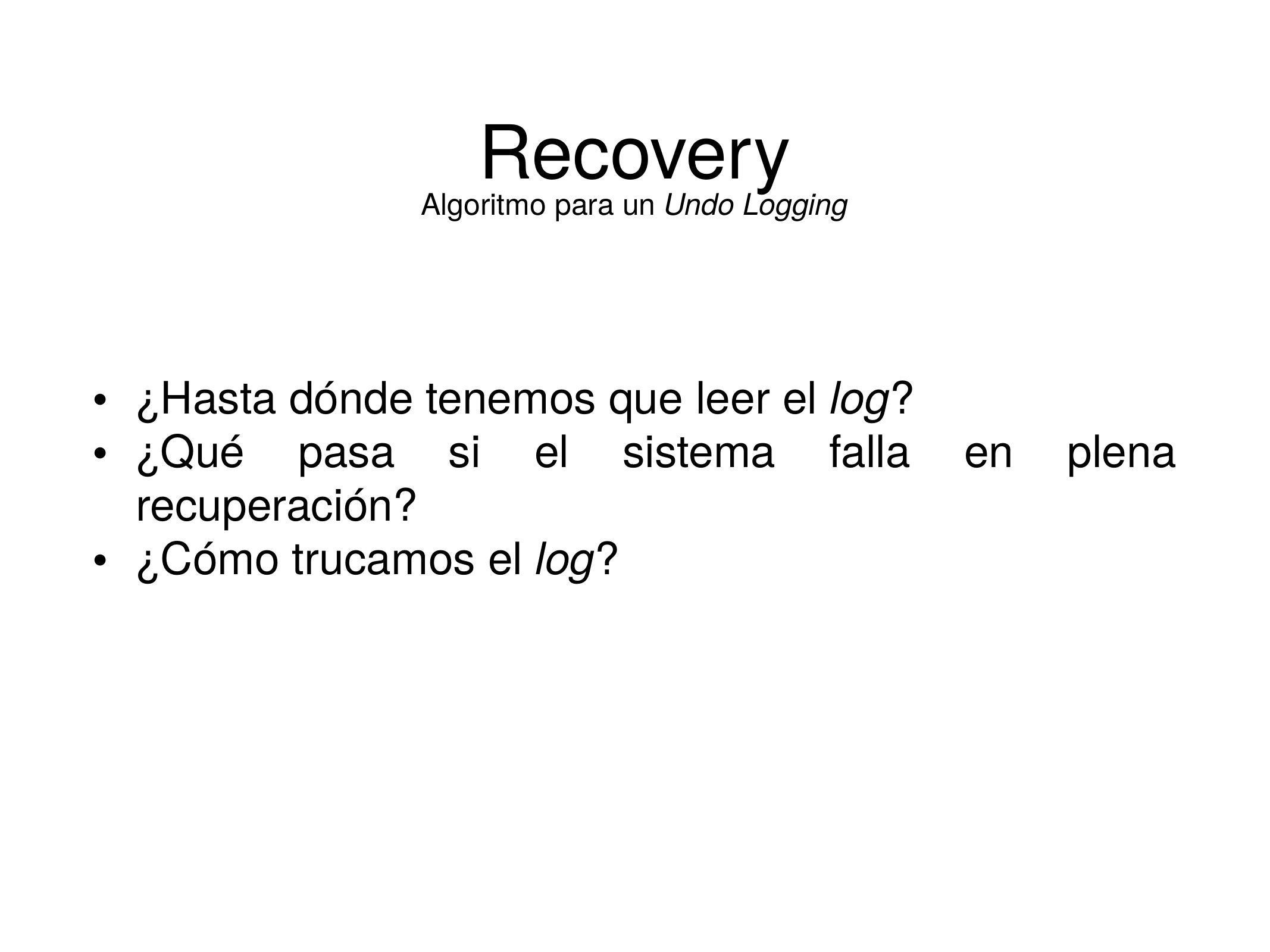

Recovery
Algoritmo para un Undo Logging
¿Hasta dónde tenemos que leer el log?
¿Qué pasa si el sistema falla en plena recuperación?
¿Cómo trucamos el log?